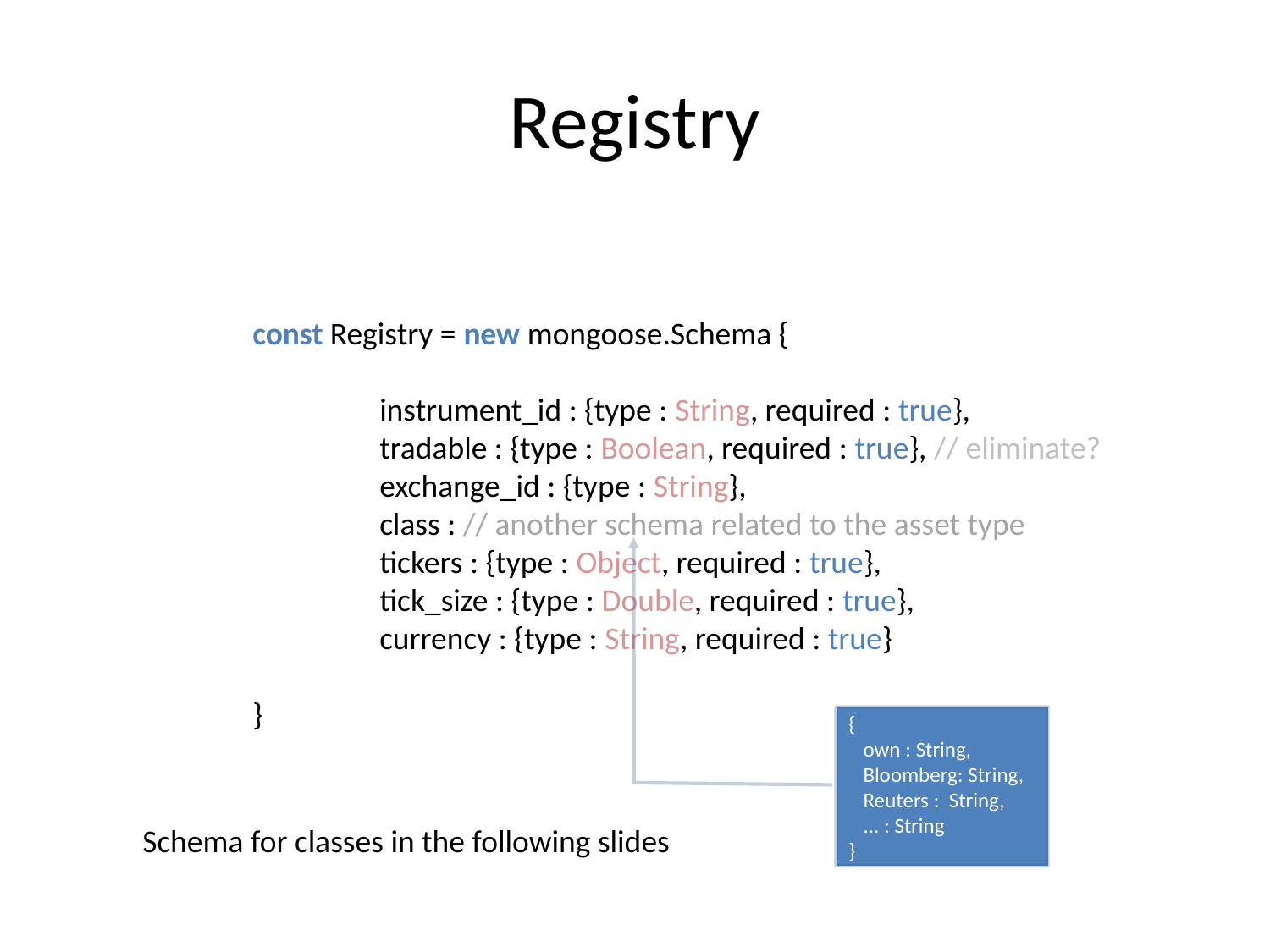

# Registry
const Registry = new mongoose.Schema {

	instrument_id : {type : String, required : true},
	tradable : {type : Boolean, required : true}, // eliminate?
	exchange_id : {type : String},
	class : // another schema related to the asset type
	tickers : {type : Object, required : true},
	tick_size : {type : Double, required : true},
	currency : {type : String, required : true}

}
{
   own : String,
   Bloomberg: String,
   Reuters :  String,
   ... : String
}
Schema for classes in the following slides